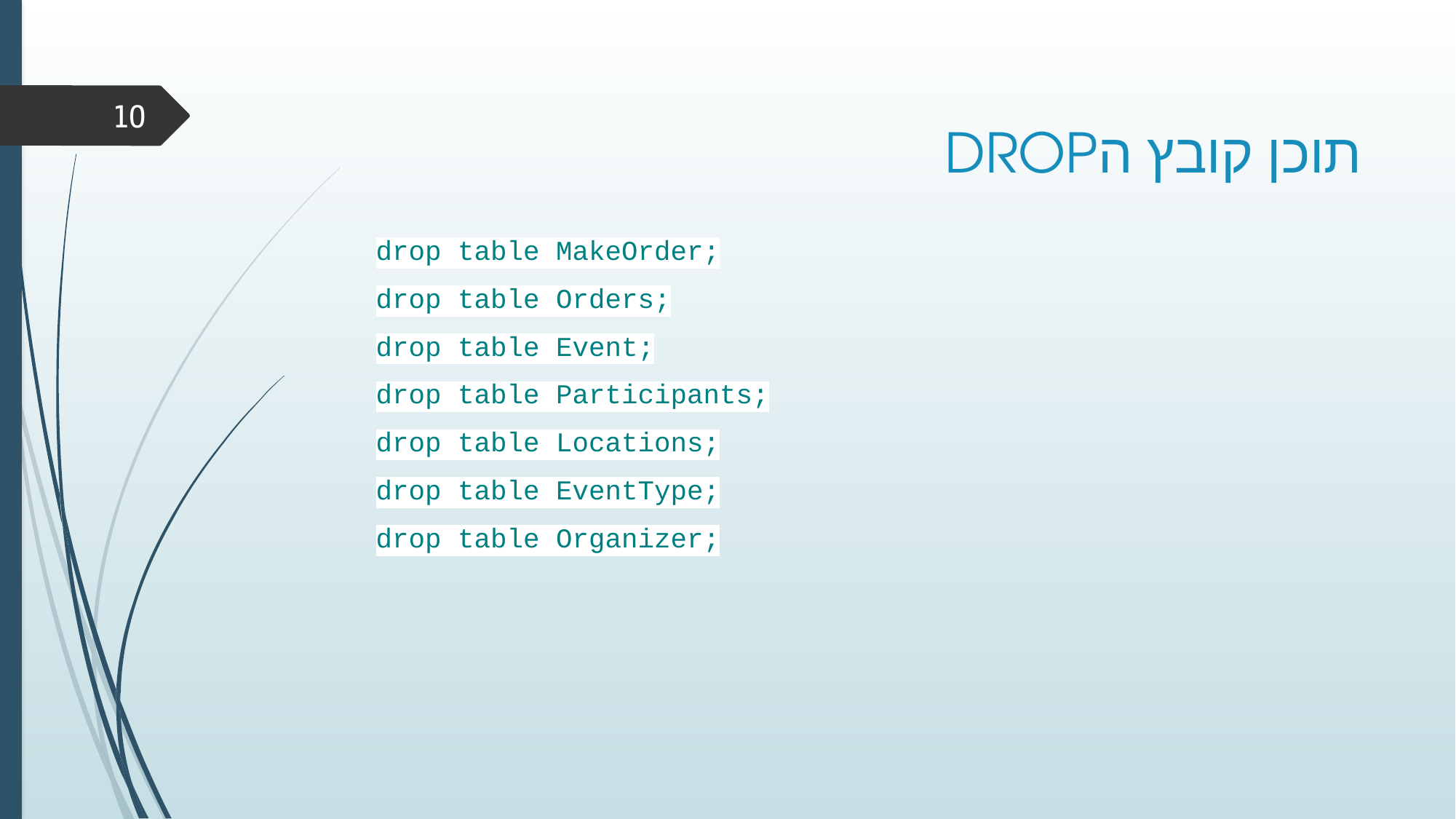

# תוכן קובץ הDROP
10
drop table MakeOrder;
drop table Orders;
drop table Event;
drop table Participants;
drop table Locations;
drop table EventType;
drop table Organizer;